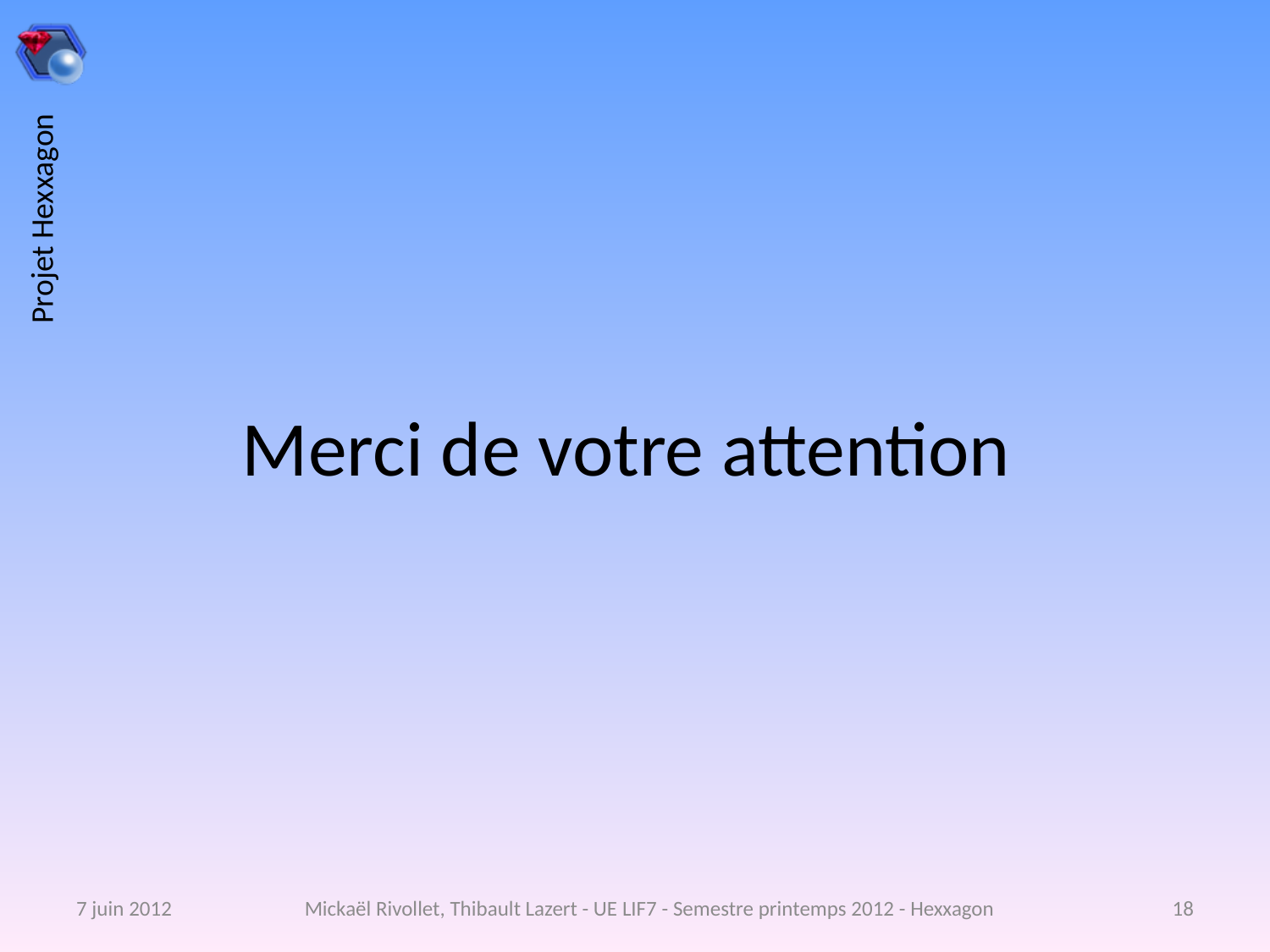

# Merci de votre attention
7 juin 2012
Mickaël Rivollet, Thibault Lazert - UE LIF7 - Semestre printemps 2012 - Hexxagon
18